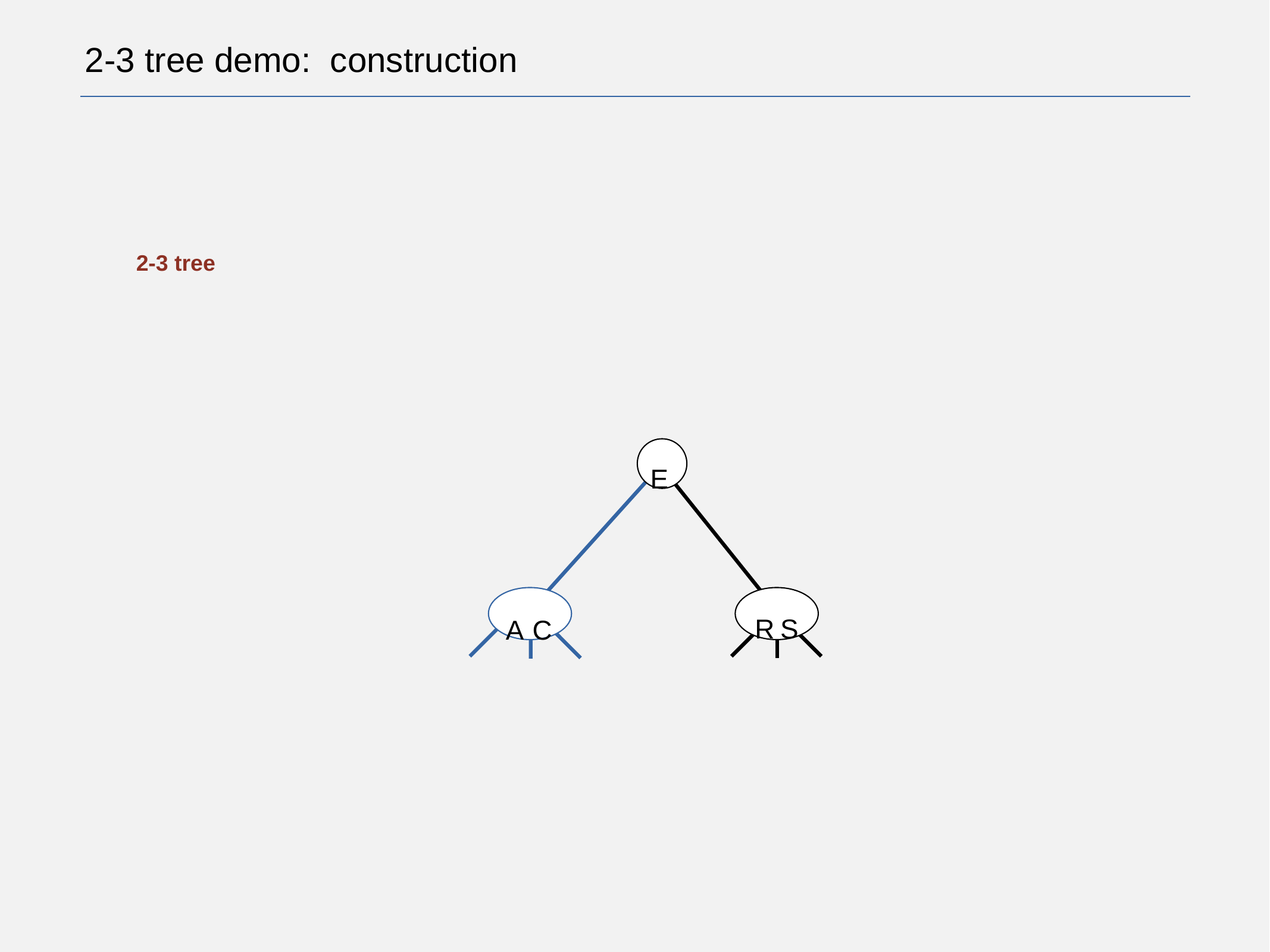

# 2-3 tree demo:  construction
2-3 tree

E

R
S

A
C